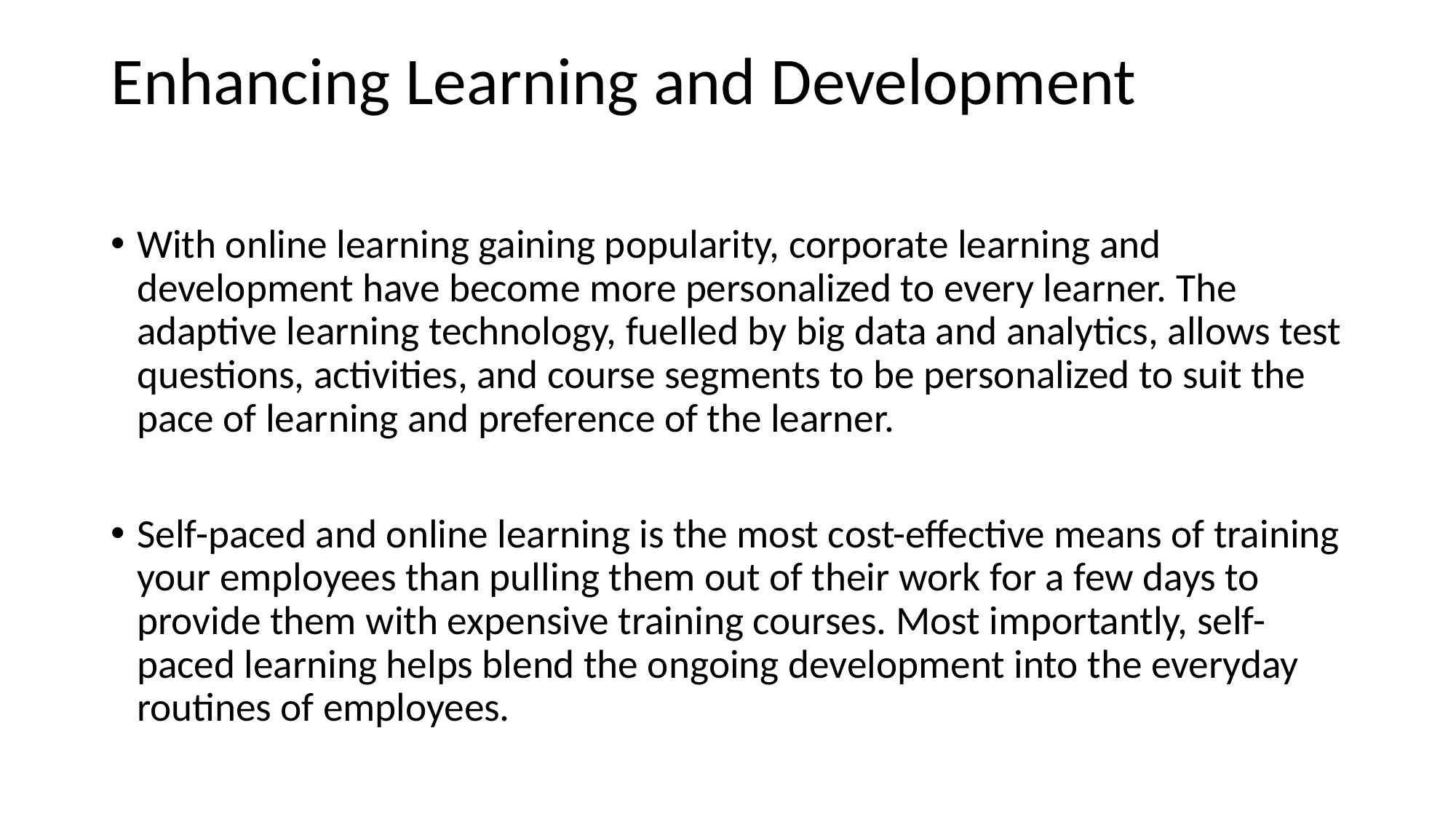

# Enhancing Learning and Development
With online learning gaining popularity, corporate learning and development have become more personalized to every learner. The adaptive learning technology, fuelled by big data and analytics, allows test questions, activities, and course segments to be personalized to suit the pace of learning and preference of the learner.

Self-paced and online learning is the most cost-effective means of training your employees than pulling them out of their work for a few days to provide them with expensive training courses. Most importantly, self-paced learning helps blend the ongoing development into the everyday routines of employees.